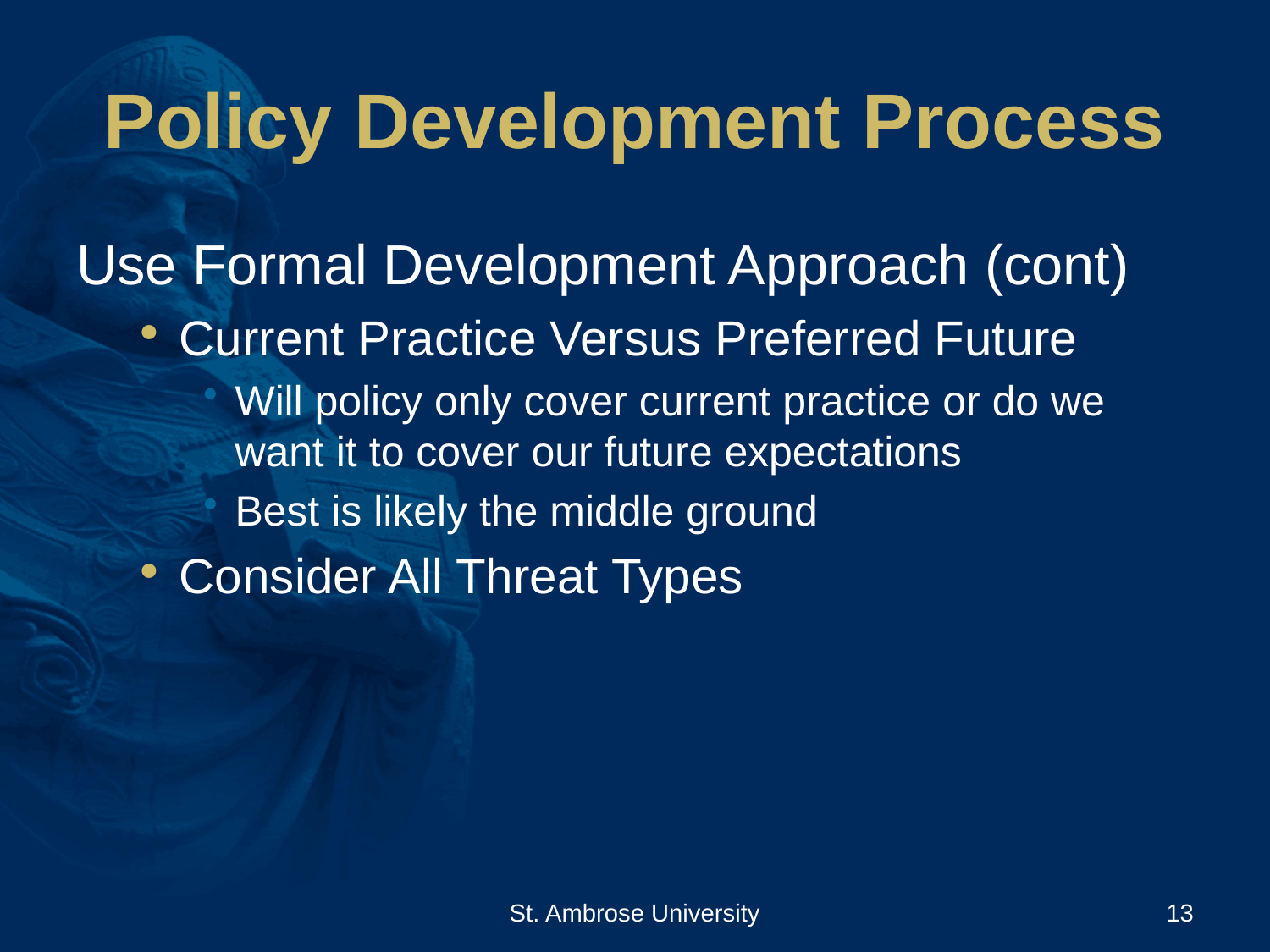

# Policy Development Process
Use Formal Development Approach (cont)
Current Practice Versus Preferred Future
Will policy only cover current practice or do we want it to cover our future expectations
Best is likely the middle ground
Consider All Threat Types
St. Ambrose University
13